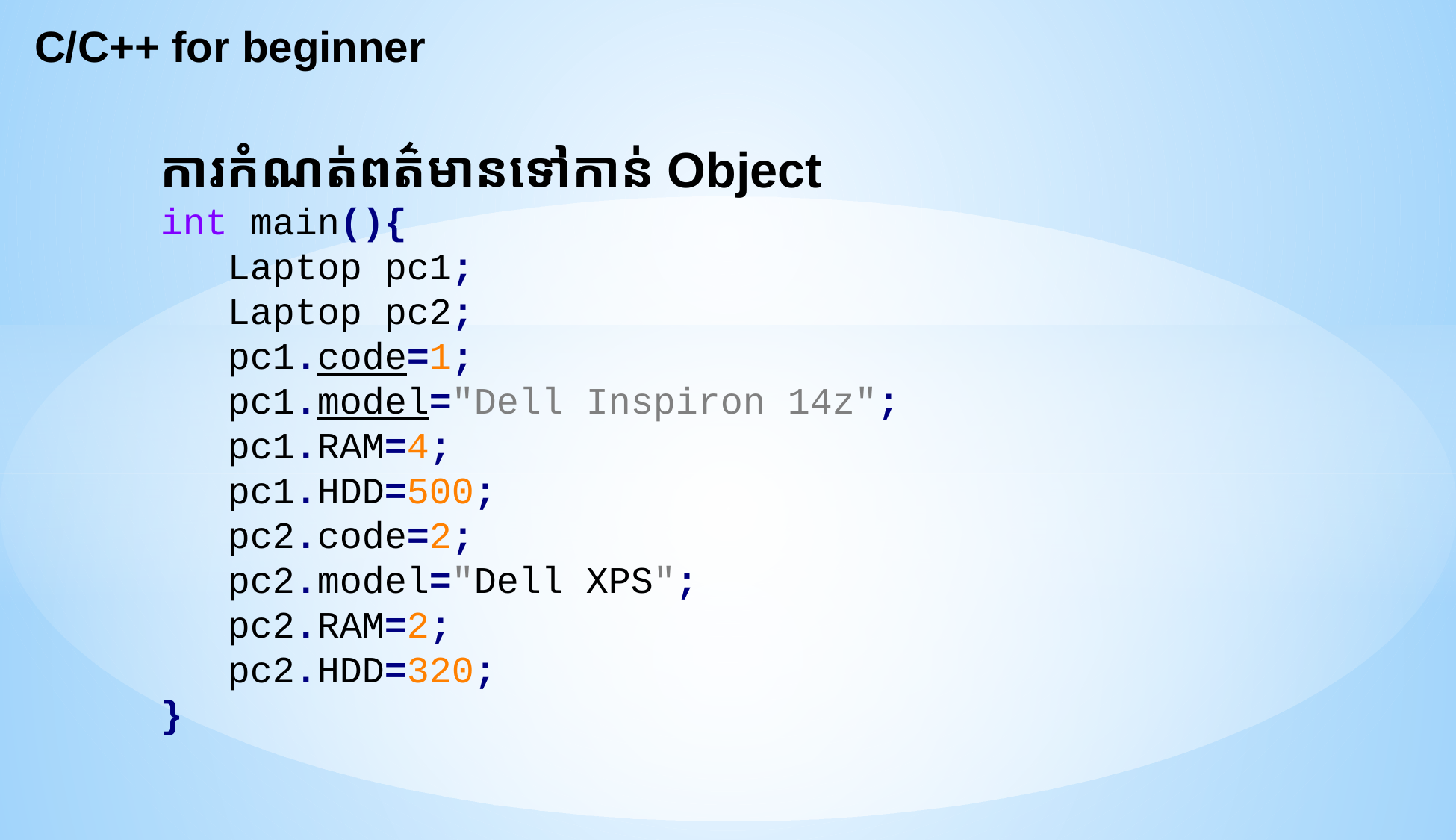

C/C++ for beginner
ការកំណត់ពត៌មានទៅកាន់ Object
int main(){
​​​   Laptop pc1;
   Laptop pc2;
   pc1.code=1;
   pc1.model="Dell Inspiron 14z";
   pc1.RAM=4;
   pc1.HDD=500;
   pc2.code=2;
   pc2.model="Dell XPS";
   pc2.RAM=2;
   pc2.HDD=320;
}